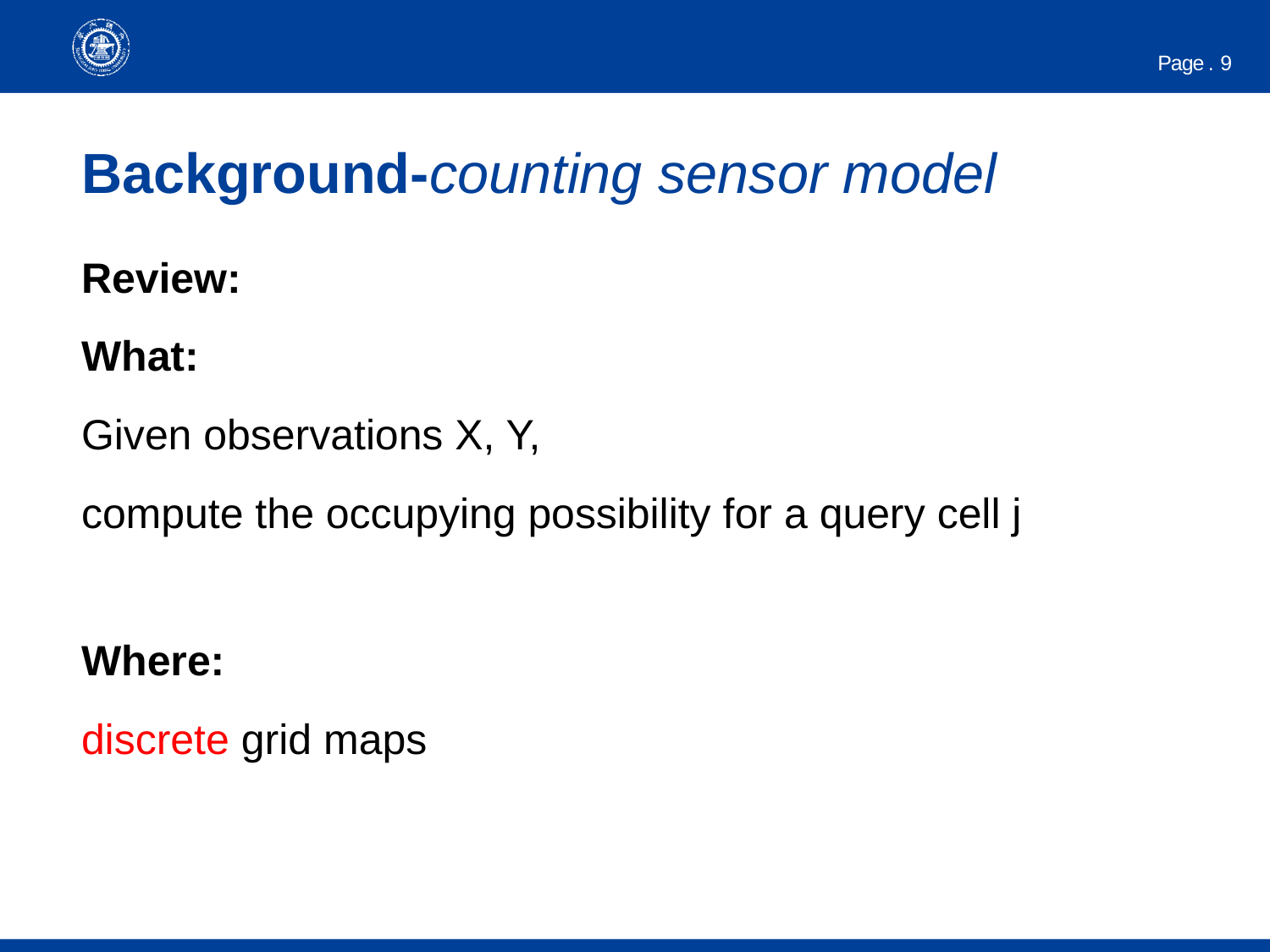

9
# Background-counting sensor model
Review:
What:
Given observations X, Y,
compute the occupying possibility for a query cell j

Where:
discrete grid maps